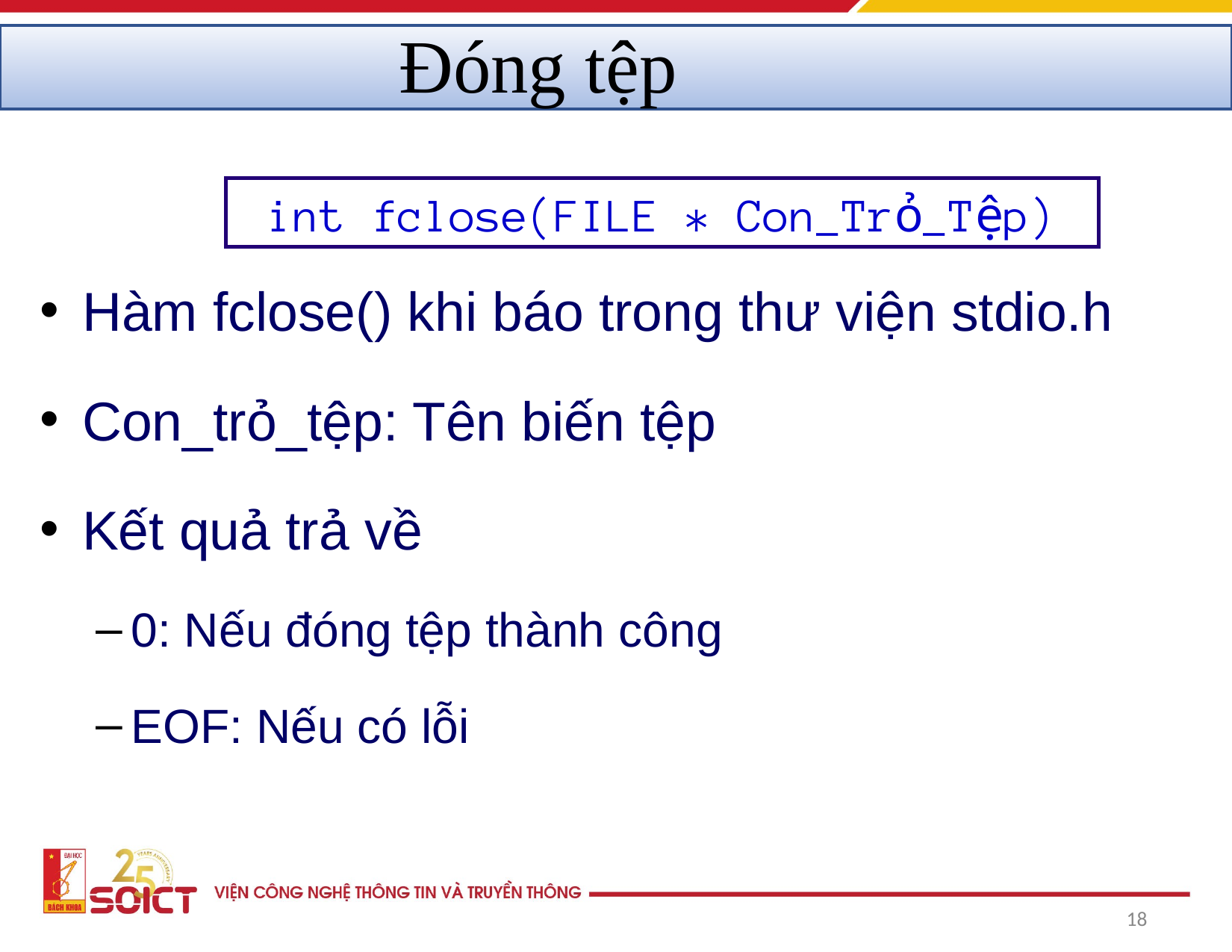

Đóng tệp
int fclose(FILE * Con_Trỏ_Tệp)
Hàm fclose() khi báo trong thư viện stdio.h
Con_trỏ_tệp: Tên biến tệp
Kết quả trả về
0: Nếu đóng tệp thành công
EOF: Nếu có lỗi
18